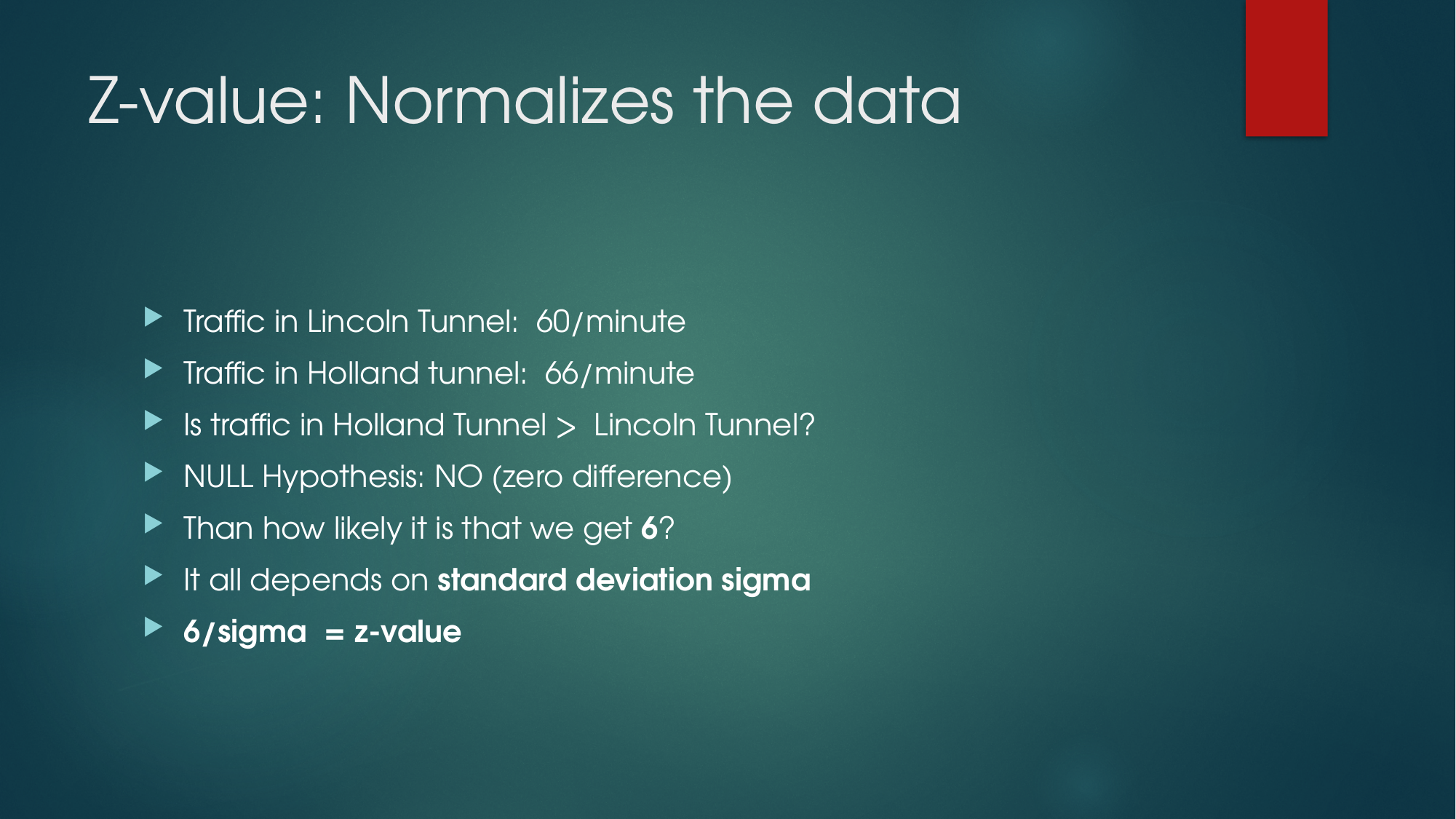

# Z-value: Normalizes the data

Traffic in Lincoln Tunnel:  60/minute
Traffic in Holland tunnel:  66/minute
Is traffic in Holland Tunnel >  Lincoln Tunnel?
NULL Hypothesis: NO (zero difference)
Than how likely it is that we get 6?
It all depends on standard deviation sigma
6/sigma  = z-value